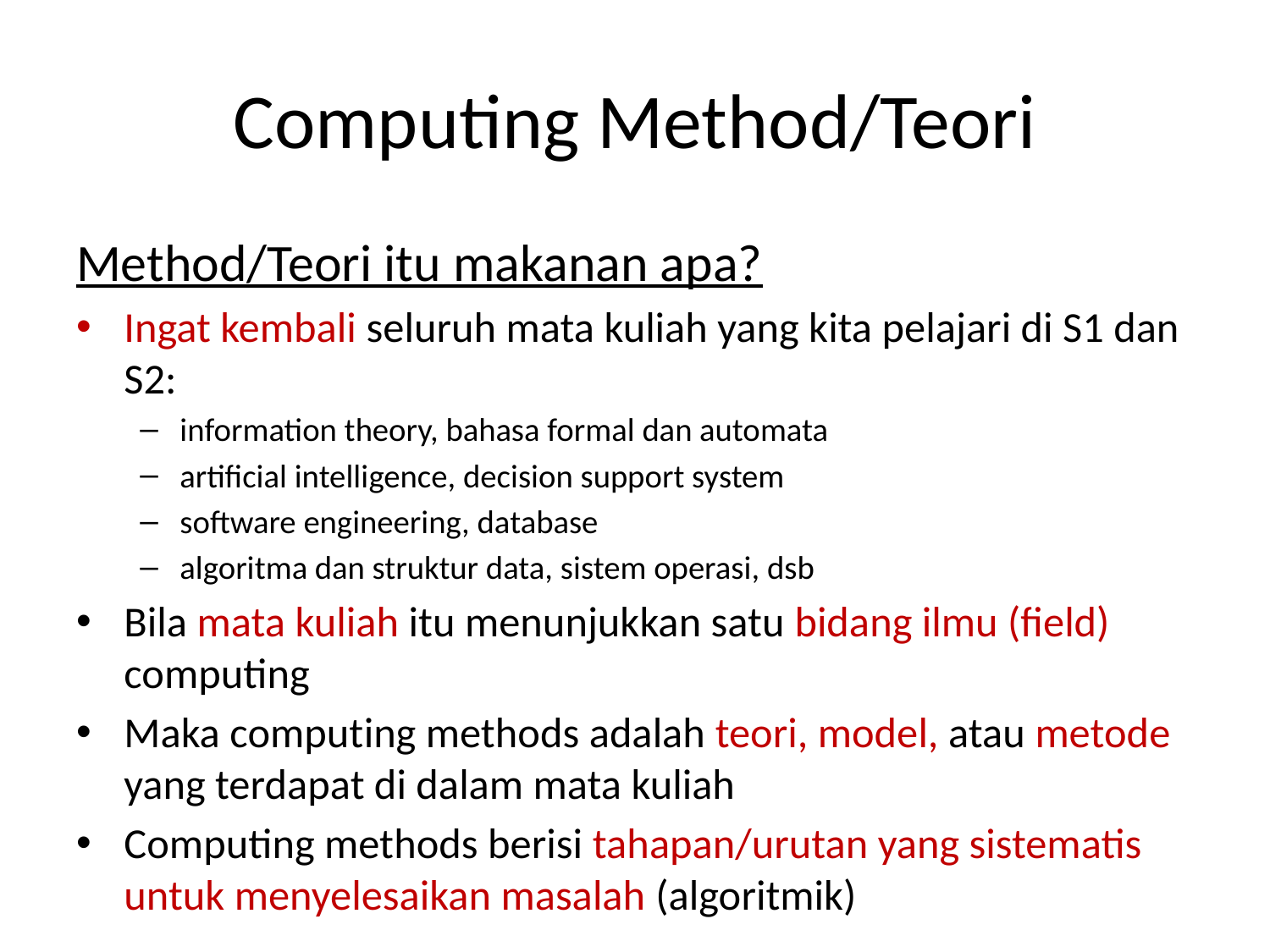

# Computing Method/Teori
Method/Teori itu makanan apa?
Ingat kembali seluruh mata kuliah yang kita pelajari di S1 dan S2:
information theory, bahasa formal dan automata
artificial intelligence, decision support system
software engineering, database
algoritma dan struktur data, sistem operasi, dsb
Bila mata kuliah itu menunjukkan satu bidang ilmu (field) computing
Maka computing methods adalah teori, model, atau metode yang terdapat di dalam mata kuliah
Computing methods berisi tahapan/urutan yang sistematis untuk menyelesaikan masalah (algoritmik)